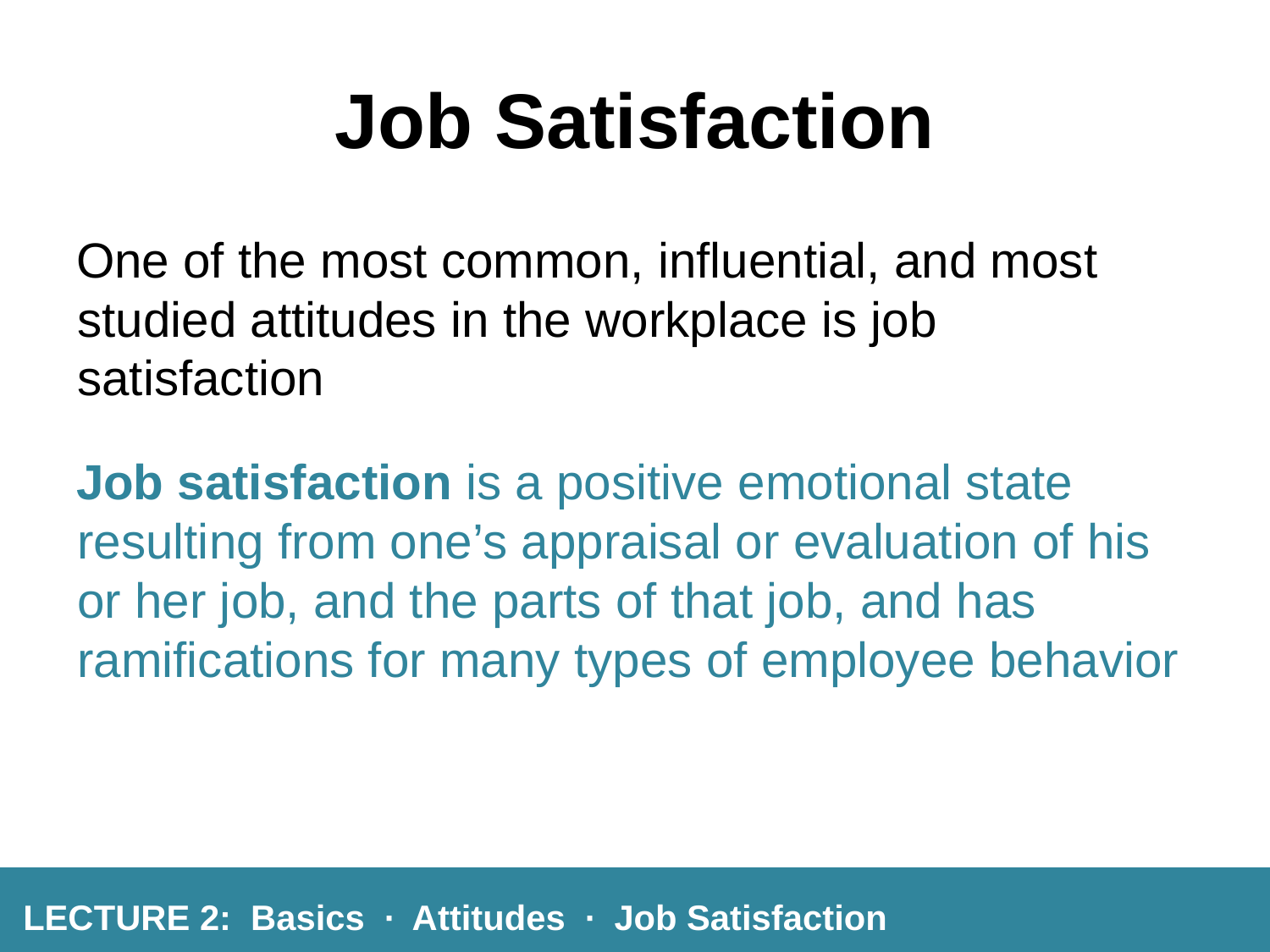

# Job Satisfaction
One of the most common, influential, and most studied attitudes in the workplace is job satisfaction

Job satisfaction is a positive emotional state resulting from one’s appraisal or evaluation of his or her job, and the parts of that job, and has ramifications for many types of employee behavior
LECTURE 2:  Basics  ∙  Attitudes  ∙  Job Satisfaction